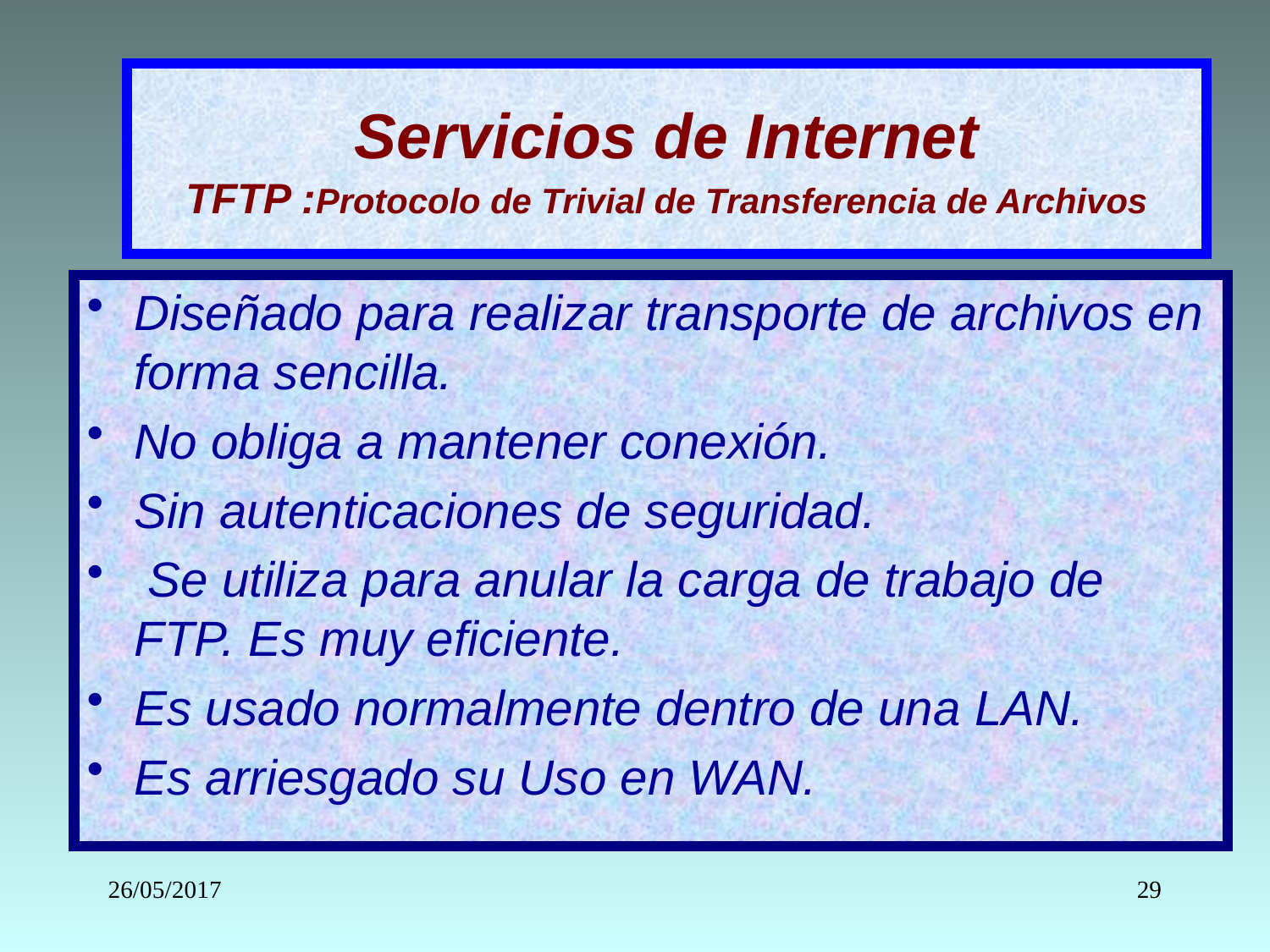

# Servicios de Internet TFTP :Protocolo de Trivial de Transferencia de Archivos
Diseñado para realizar transporte de archivos en forma sencilla.
No obliga a mantener conexión.
Sin autenticaciones de seguridad.
 Se utiliza para anular la carga de trabajo de FTP. Es muy eficiente.
Es usado normalmente dentro de una LAN.
Es arriesgado su Uso en WAN.
26/05/2017
29